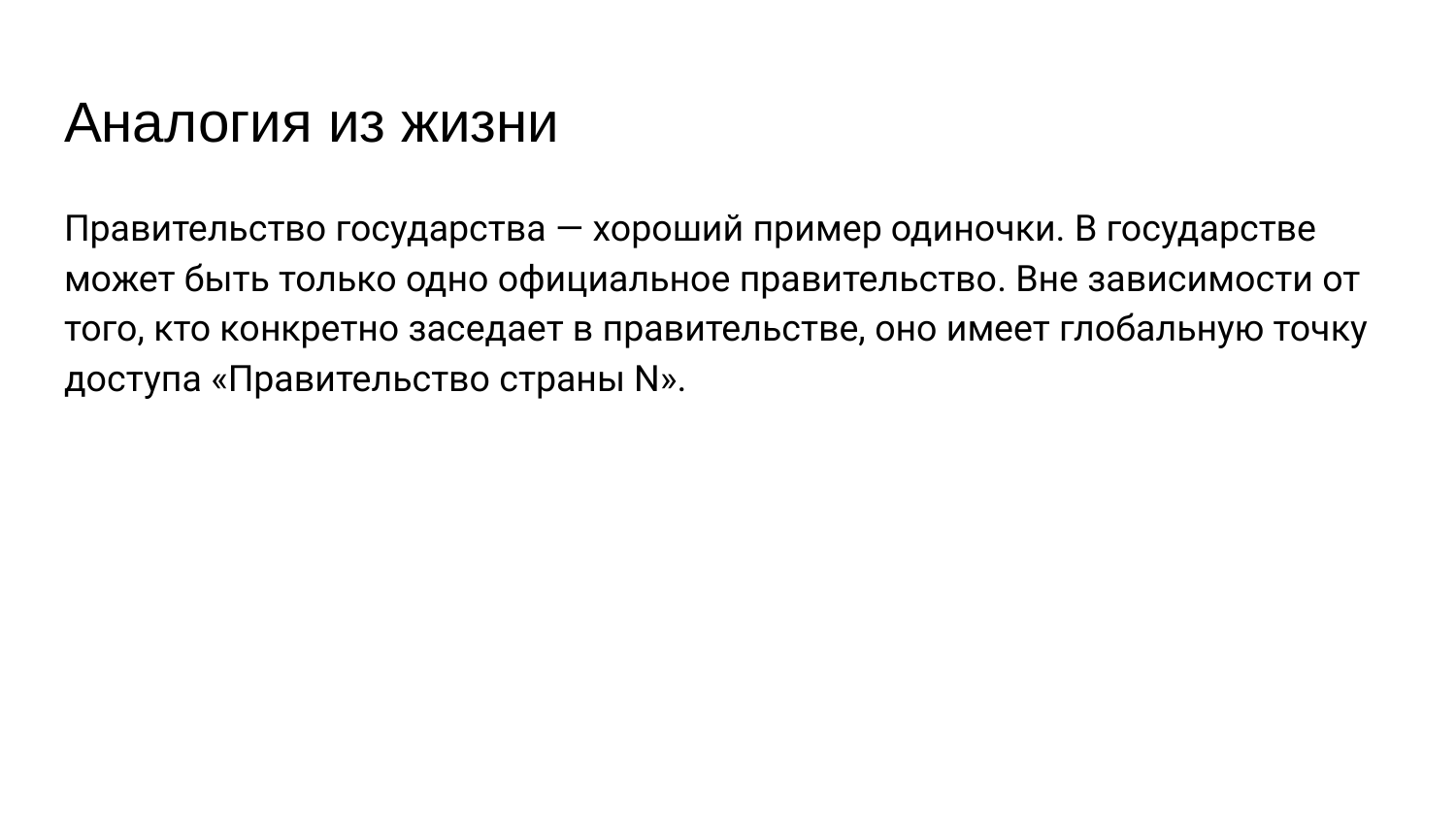

# Аналогия из жизни
Правительство государства — хороший пример одиночки. В государстве может быть только одно официальное правительство. Вне зависимости от того, кто конкретно заседает в правительстве, оно имеет глобальную точку доступа «Правительство страны N».